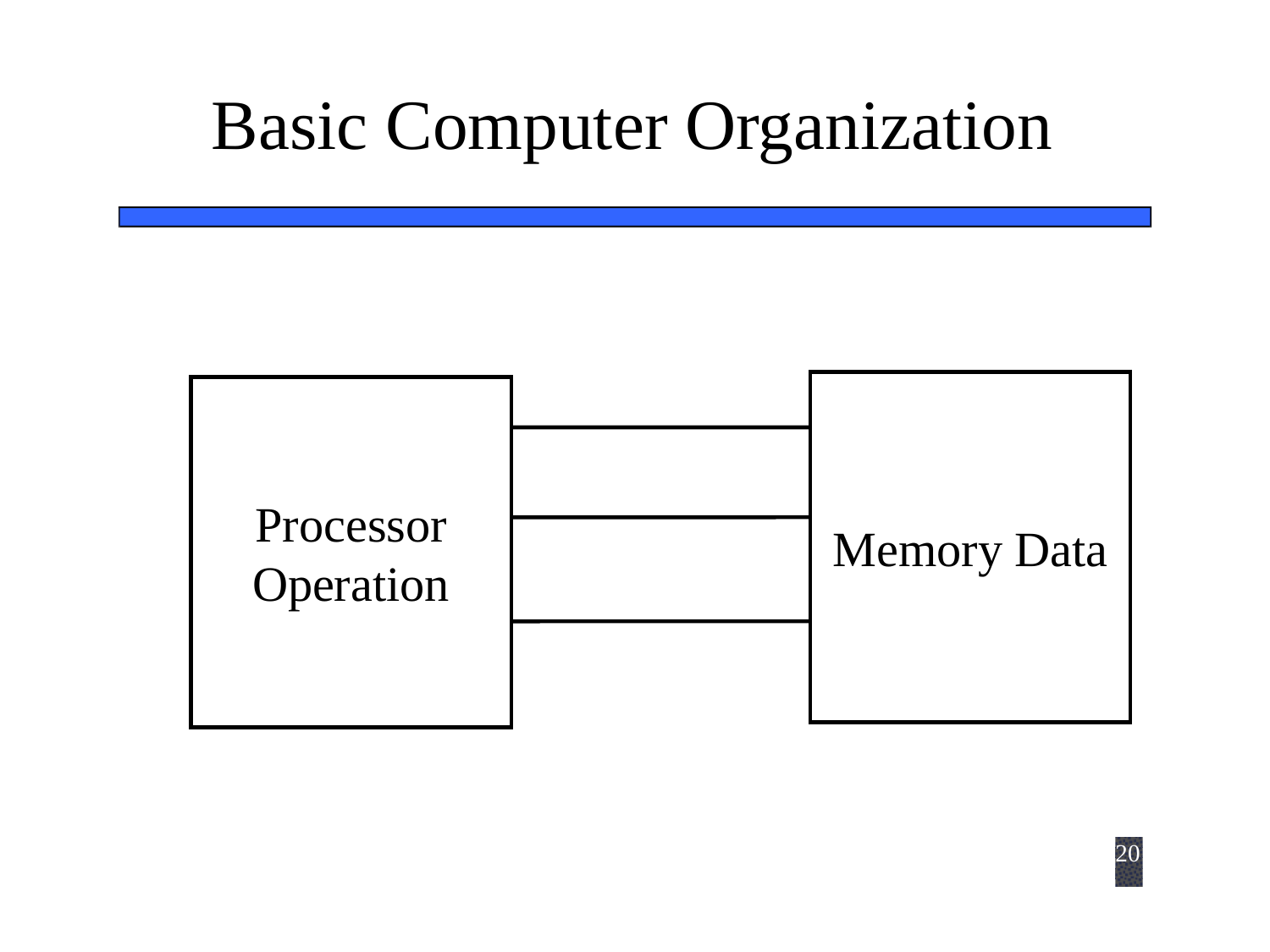

20
# Basic Computer Organization
Memory Data
Processor
Operation